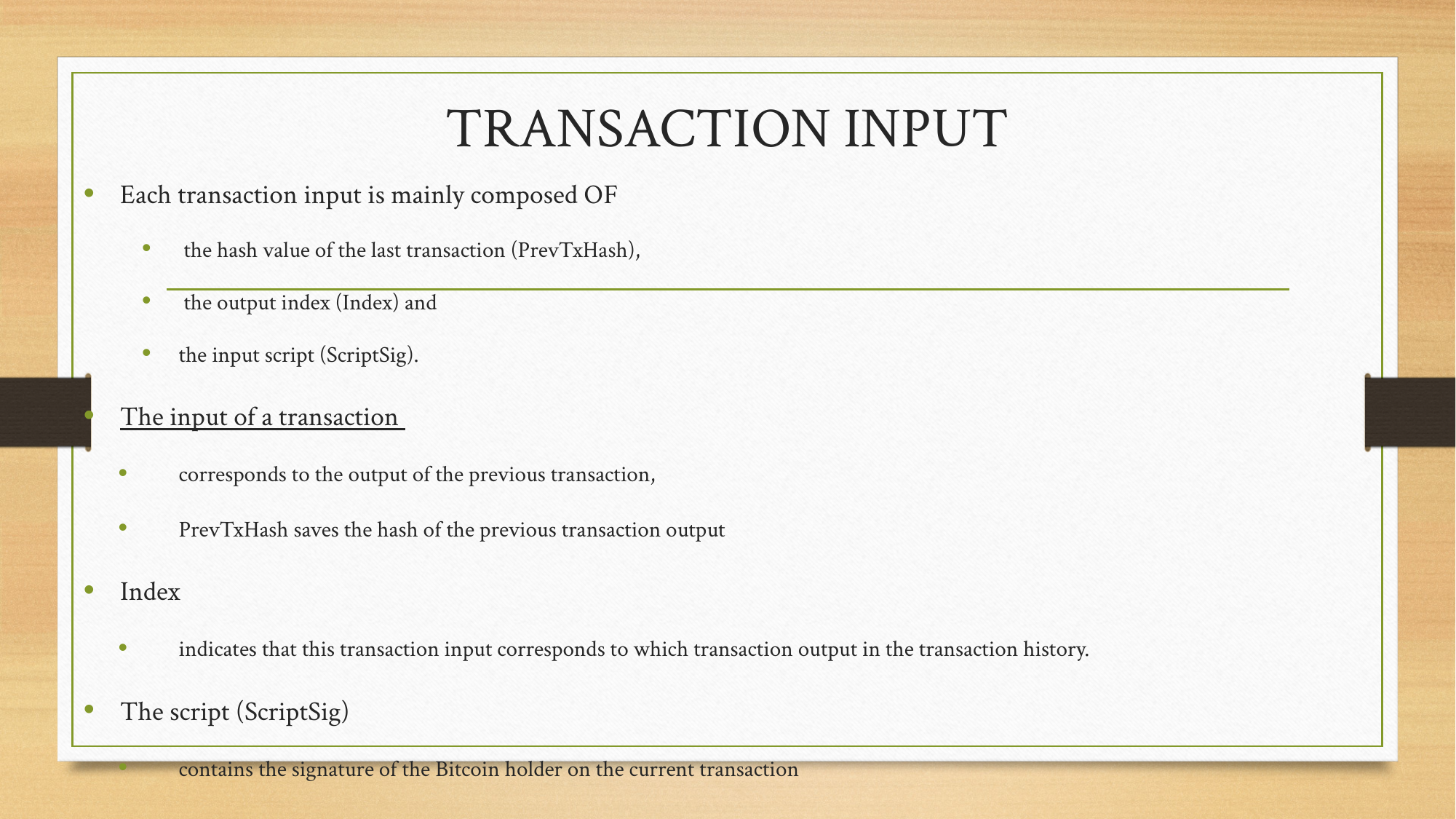

# TRANSACTION INPUT
Each transaction input is mainly composed OF
 the hash value of the last transaction (PrevTxHash),
 the output index (Index) and
the input script (ScriptSig).
The input of a transaction
corresponds to the output of the previous transaction,
PrevTxHash saves the hash of the previous transaction output
Index
indicates that this transaction input corresponds to which transaction output in the transaction history.
The script (ScriptSig)
contains the signature of the Bitcoin holder on the current transaction